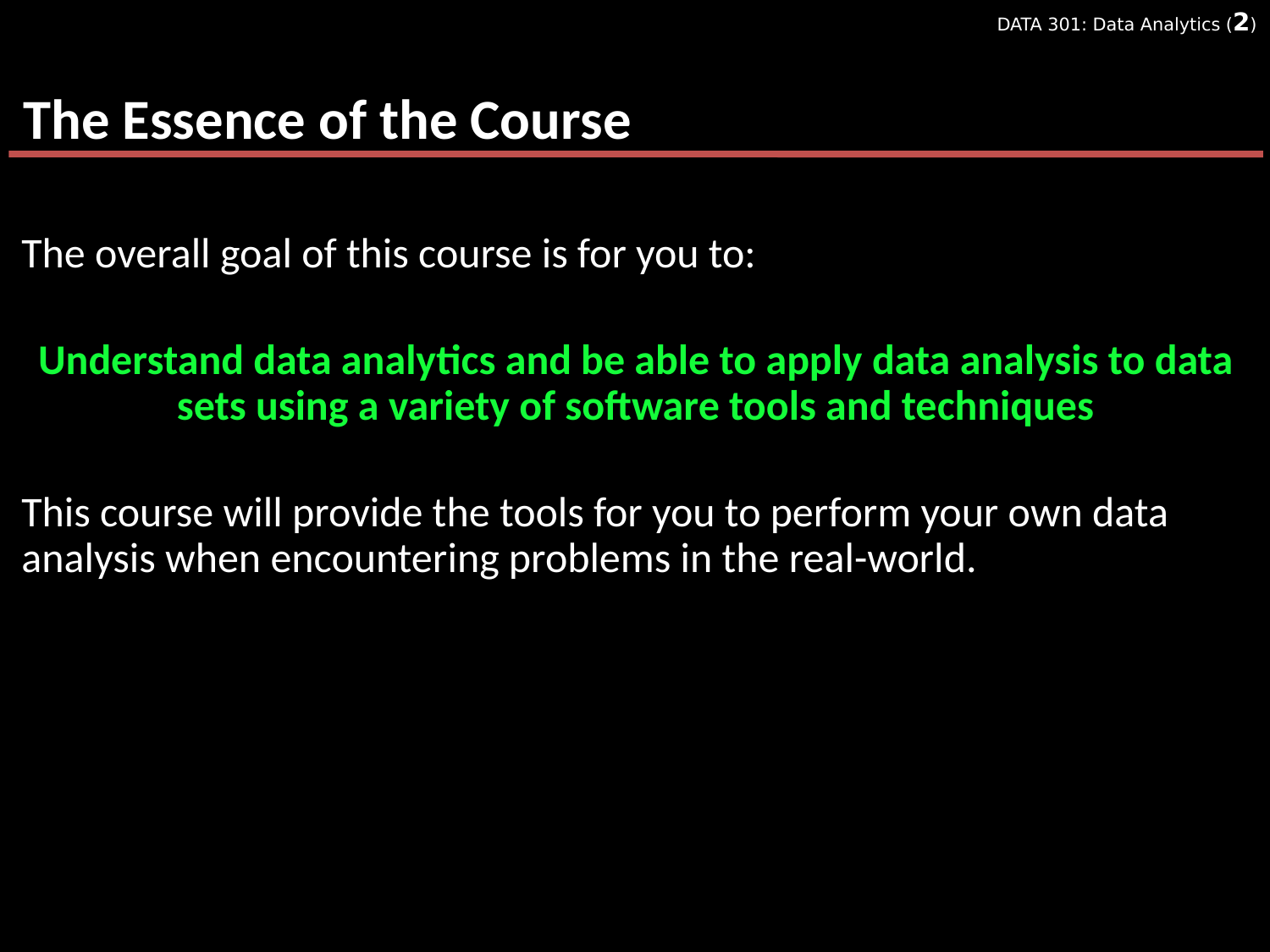

# The Essence of the Course

The overall goal of this course is for you to:

Understand data analytics and be able to apply data analysis to data sets using a variety of software tools and techniques

This course will provide the tools for you to perform your own data analysis when encountering problems in the real-world.